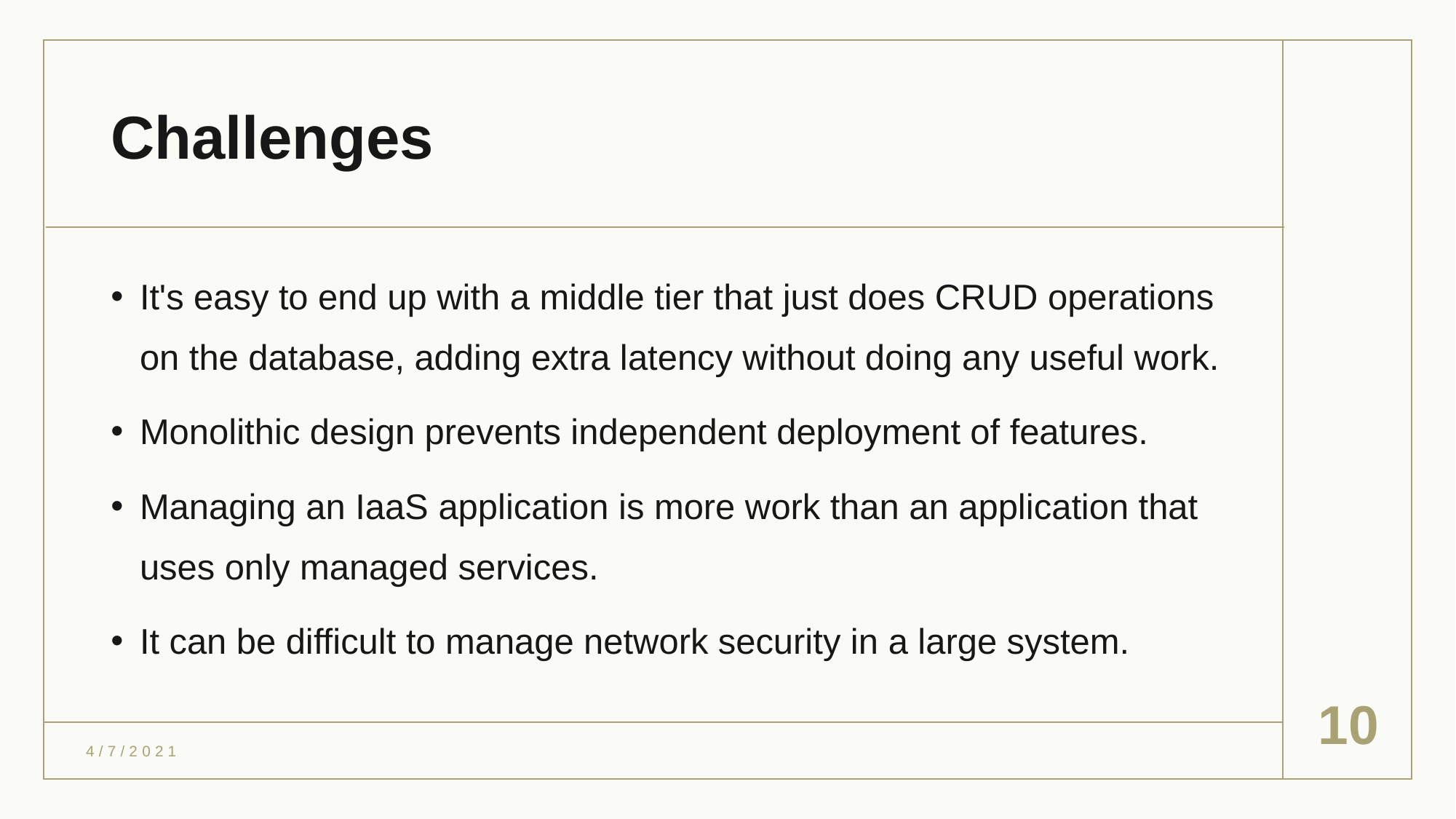

# Challenges
It's easy to end up with a middle tier that just does CRUD operations on the database, adding extra latency without doing any useful work.
Monolithic design prevents independent deployment of features.
Managing an IaaS application is more work than an application that uses only managed services.
It can be difficult to manage network security in a large system.

10
4/7/2021